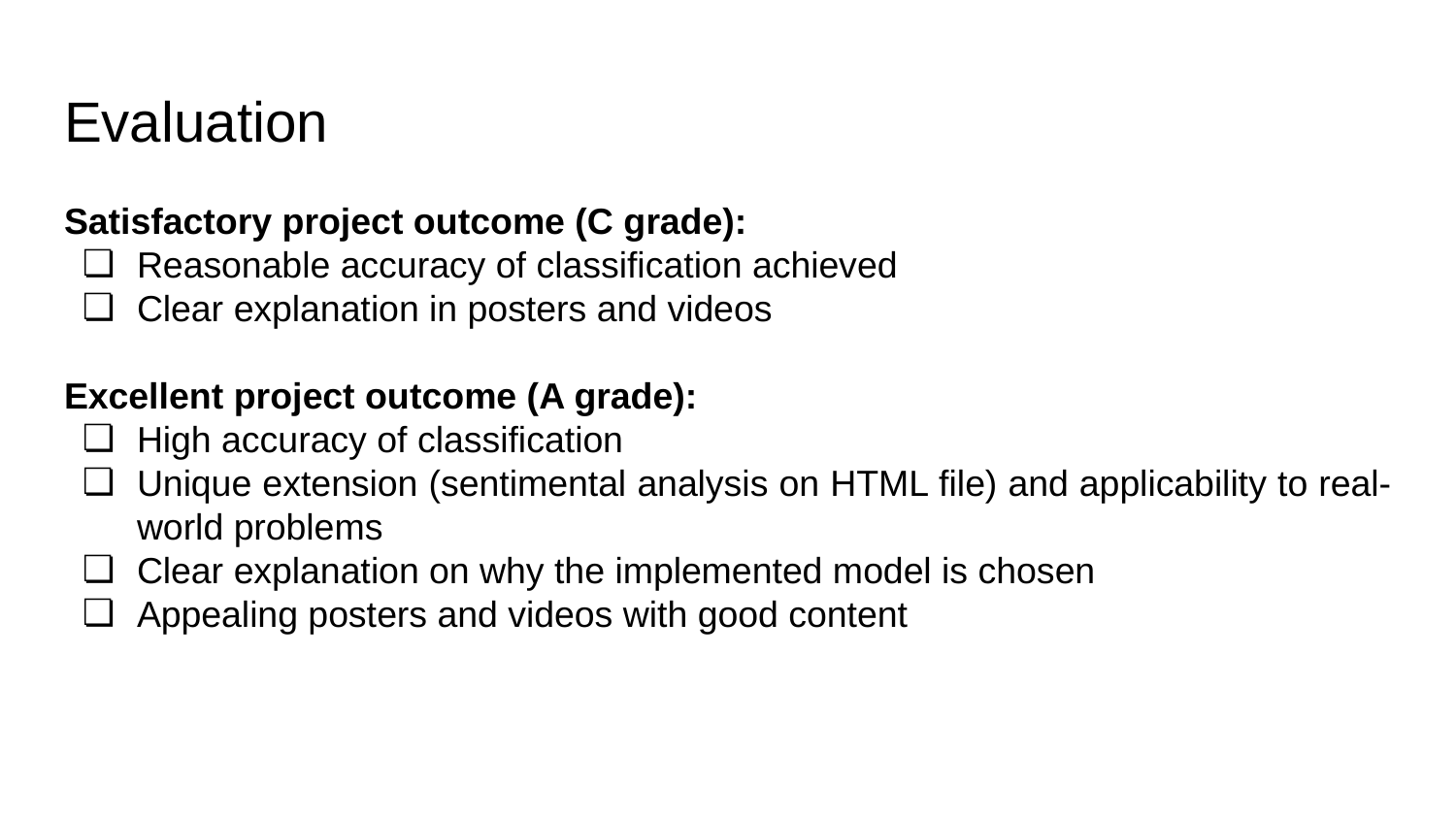

# Evaluation
Satisfactory project outcome (C grade):
Reasonable accuracy of classification achieved
Clear explanation in posters and videos

Excellent project outcome (A grade):
High accuracy of classification
Unique extension (sentimental analysis on HTML file) and applicability to real-world problems
Clear explanation on why the implemented model is chosen
Appealing posters and videos with good content